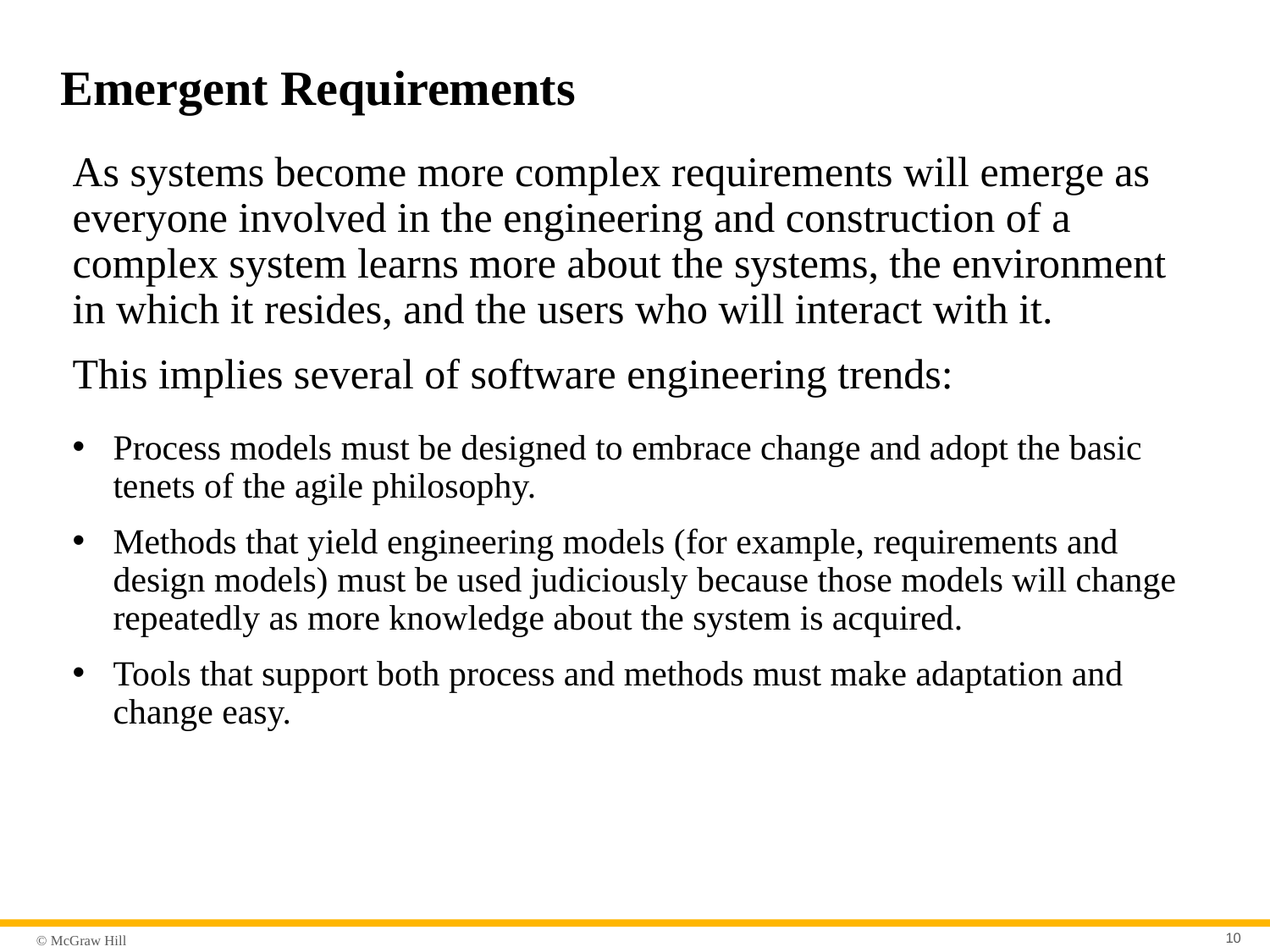

# Emergent Requirements
As systems become more complex requirements will emerge as everyone involved in the engineering and construction of a complex system learns more about the systems, the environment in which it resides, and the users who will interact with it.
This implies several of software engineering trends:
Process models must be designed to embrace change and adopt the basic tenets of the agile philosophy.
Methods that yield engineering models (for example, requirements and design models) must be used judiciously because those models will change repeatedly as more knowledge about the system is acquired.
Tools that support both process and methods must make adaptation and change easy.
10